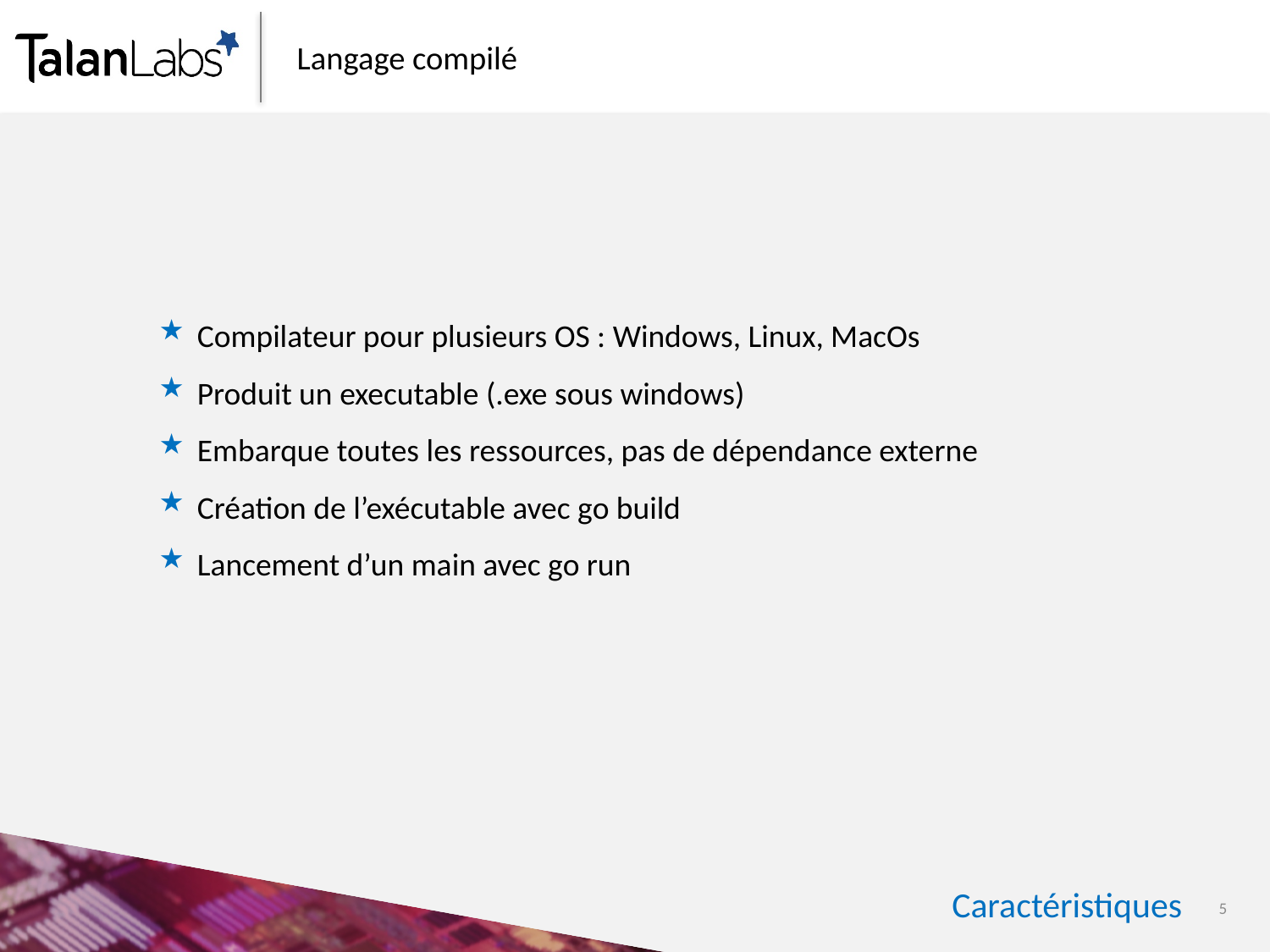

# Langage compilé
Compilateur pour plusieurs OS : Windows, Linux, MacOs
Produit un executable (.exe sous windows)
Embarque toutes les ressources, pas de dépendance externe
Création de l’exécutable avec go build
Lancement d’un main avec go run
Caractéristiques
5